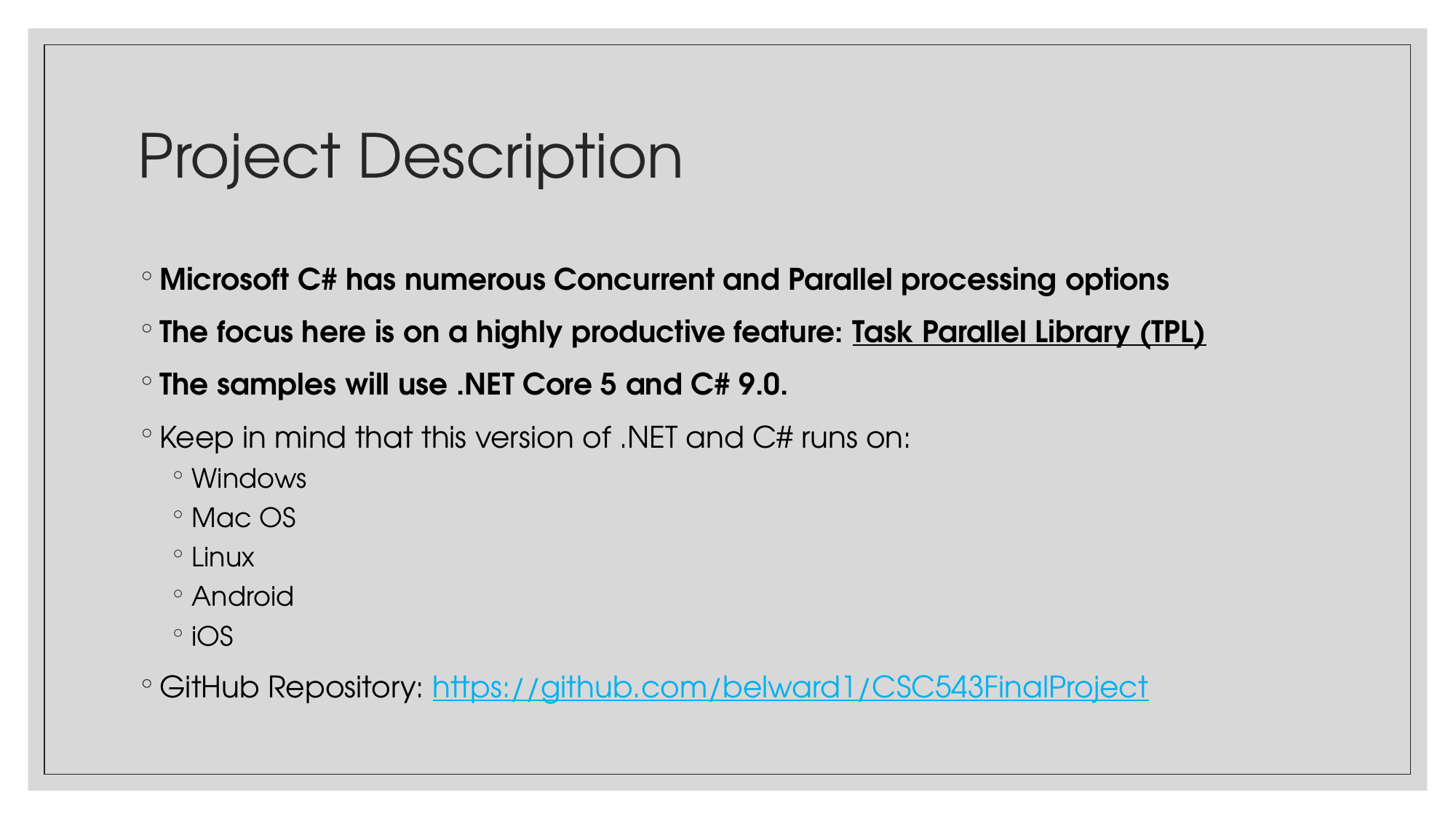

# Project Description
Microsoft C# has numerous Concurrent and Parallel processing options
The focus here is on a highly productive feature: Task Parallel Library (TPL)
The samples will use .NET Core 5 and C# 9.0.
Keep in mind that this version of .NET and C# runs on:
Windows
Mac OS
Linux
Android
iOS
GitHub Repository: https://github.com/belward1/CSC543FinalProject